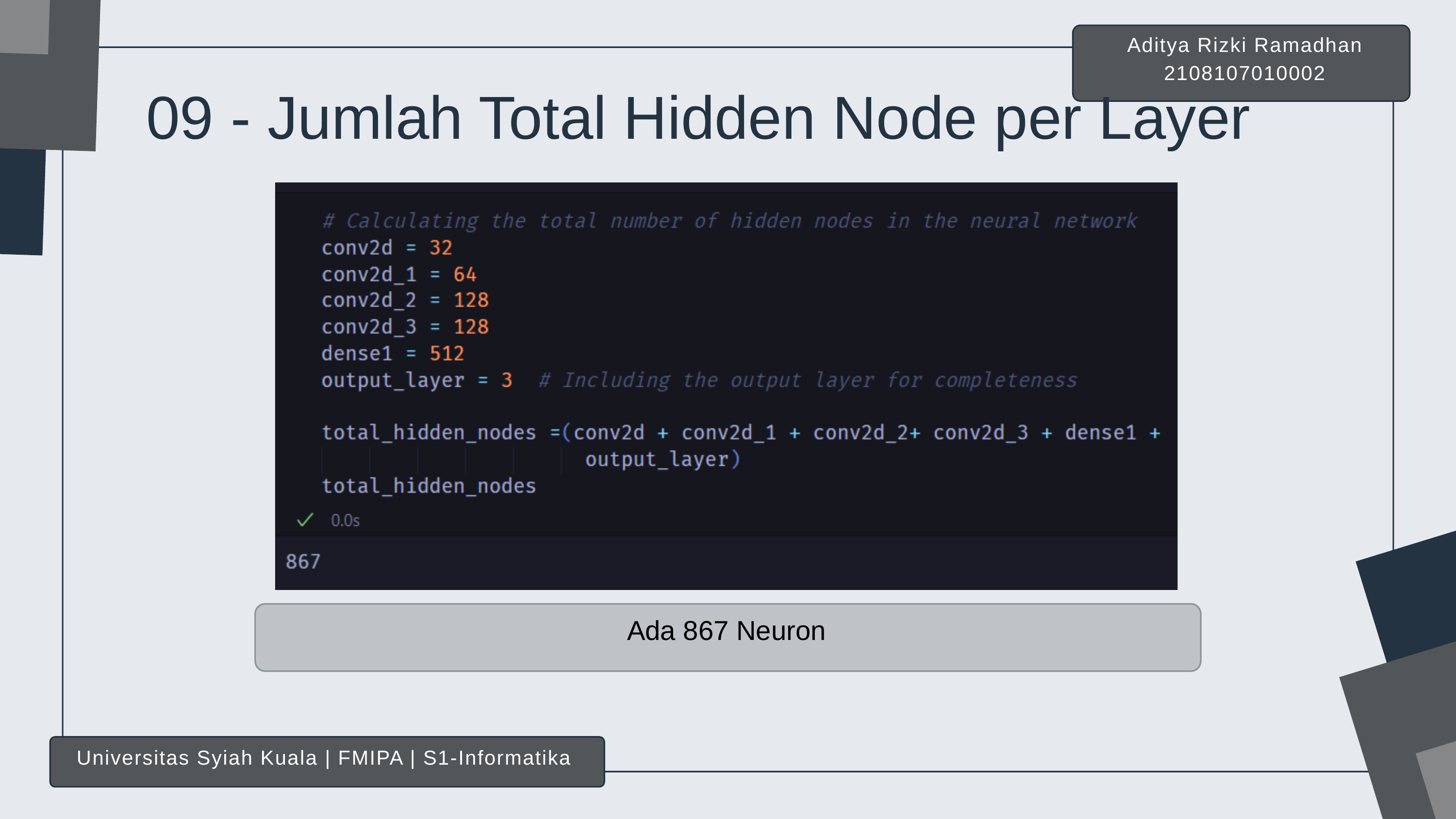

Aditya Rizki Ramadhan
2108107010002

09 - Jumlah Total Hidden Node per Layer

Ada 867 Neuron

Universitas Syiah Kuala | FMIPA | S1-Informatika